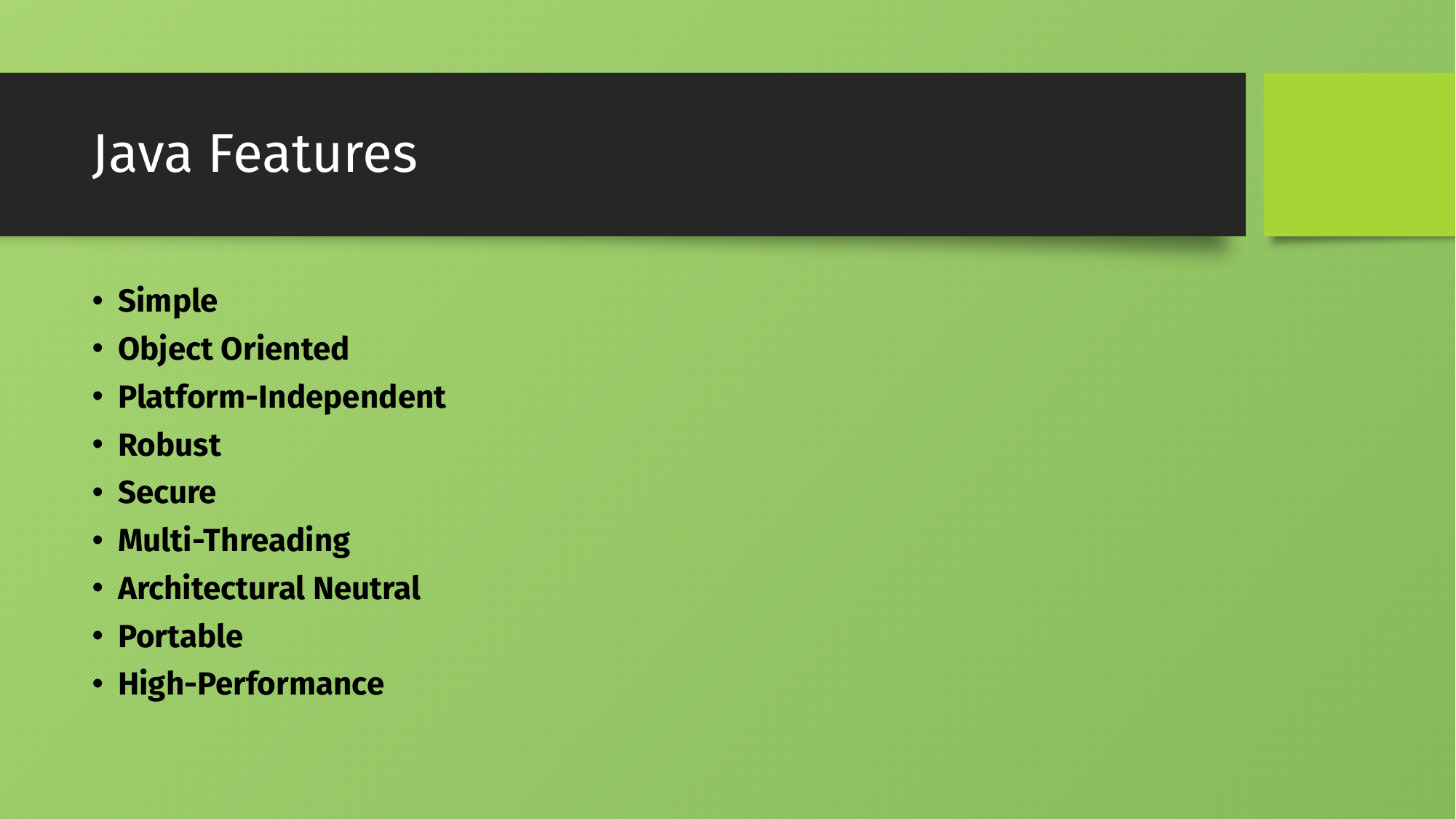

# Java Features
Simple
Object Oriented
Platform-Independent
Robust
Secure
Multi-Threading
Architectural Neutral
Portable
High-Performance